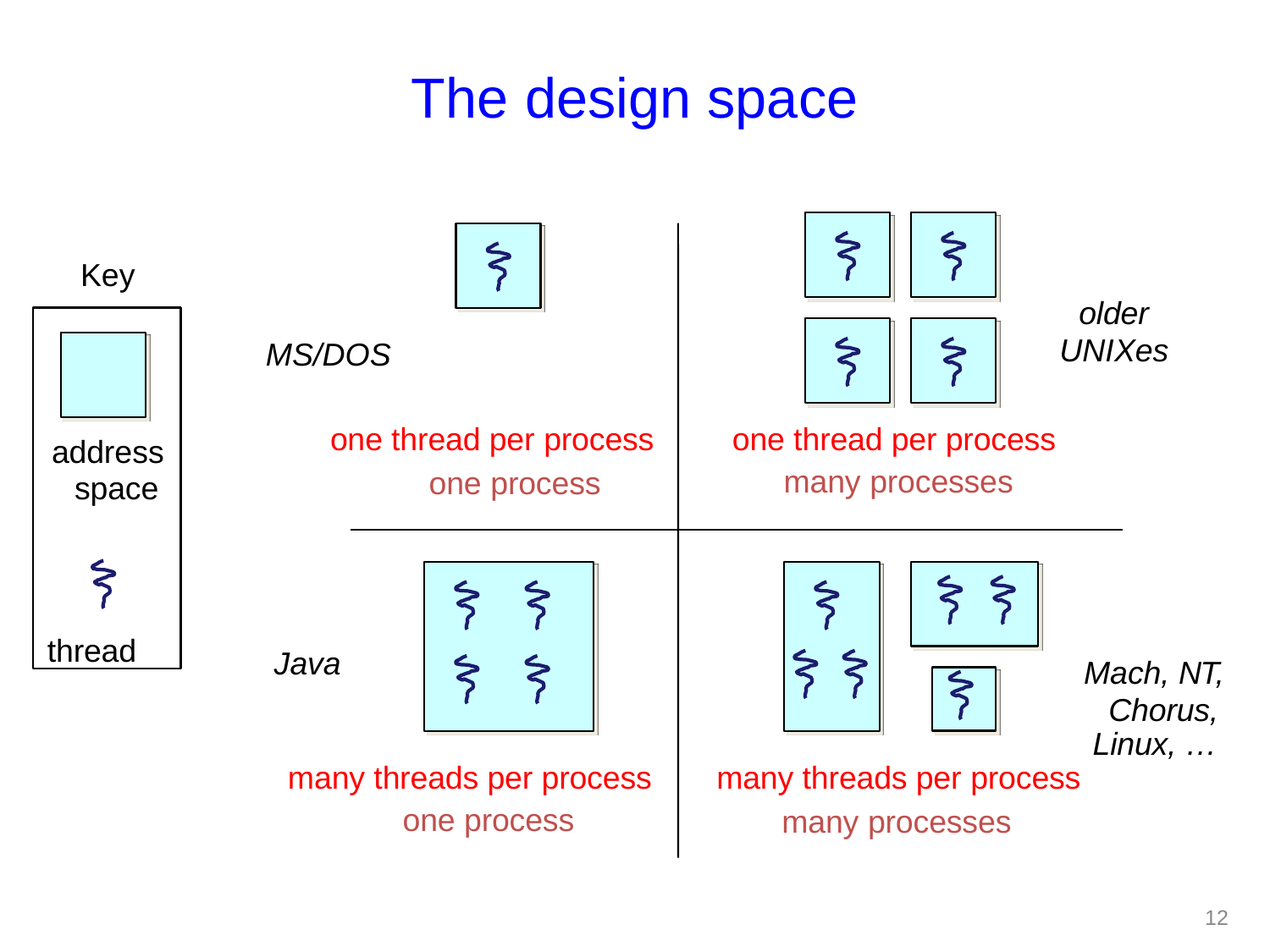

# The design space

Key
older  UNIXes

address  space

thread

MS/DOS
one thread per process
one process
one thread per process  many processes

Java
Mach, NT,  Chorus,

Linux, …
many threads per process
many threads per process  one process
many processes
12